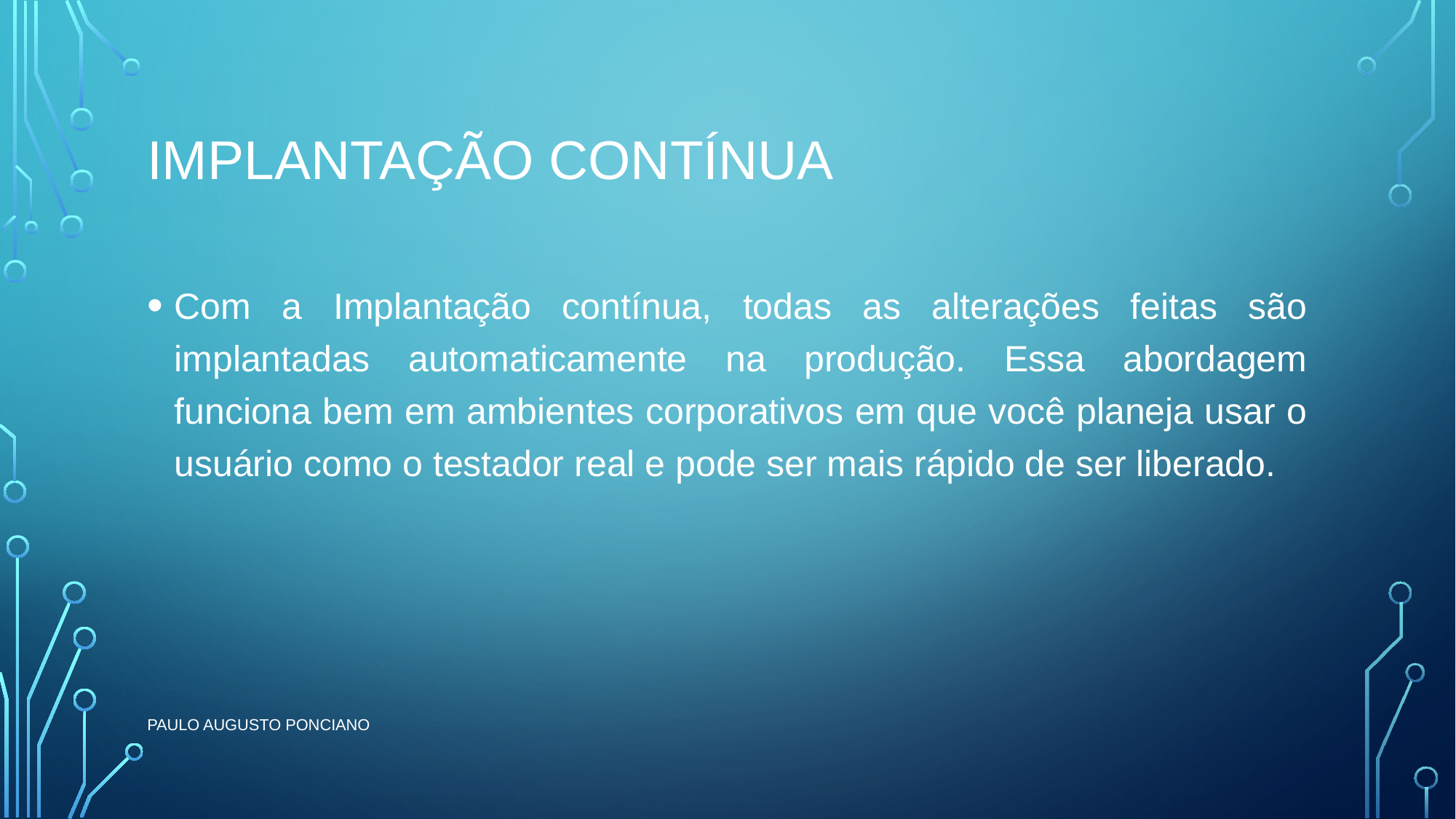

# Implantação contínua
Com a Implantação contínua, todas as alterações feitas são implantadas automaticamente na produção. Essa abordagem funciona bem em ambientes corporativos em que você planeja usar o usuário como o testador real e pode ser mais rápido de ser liberado.
Paulo Augusto ponciano